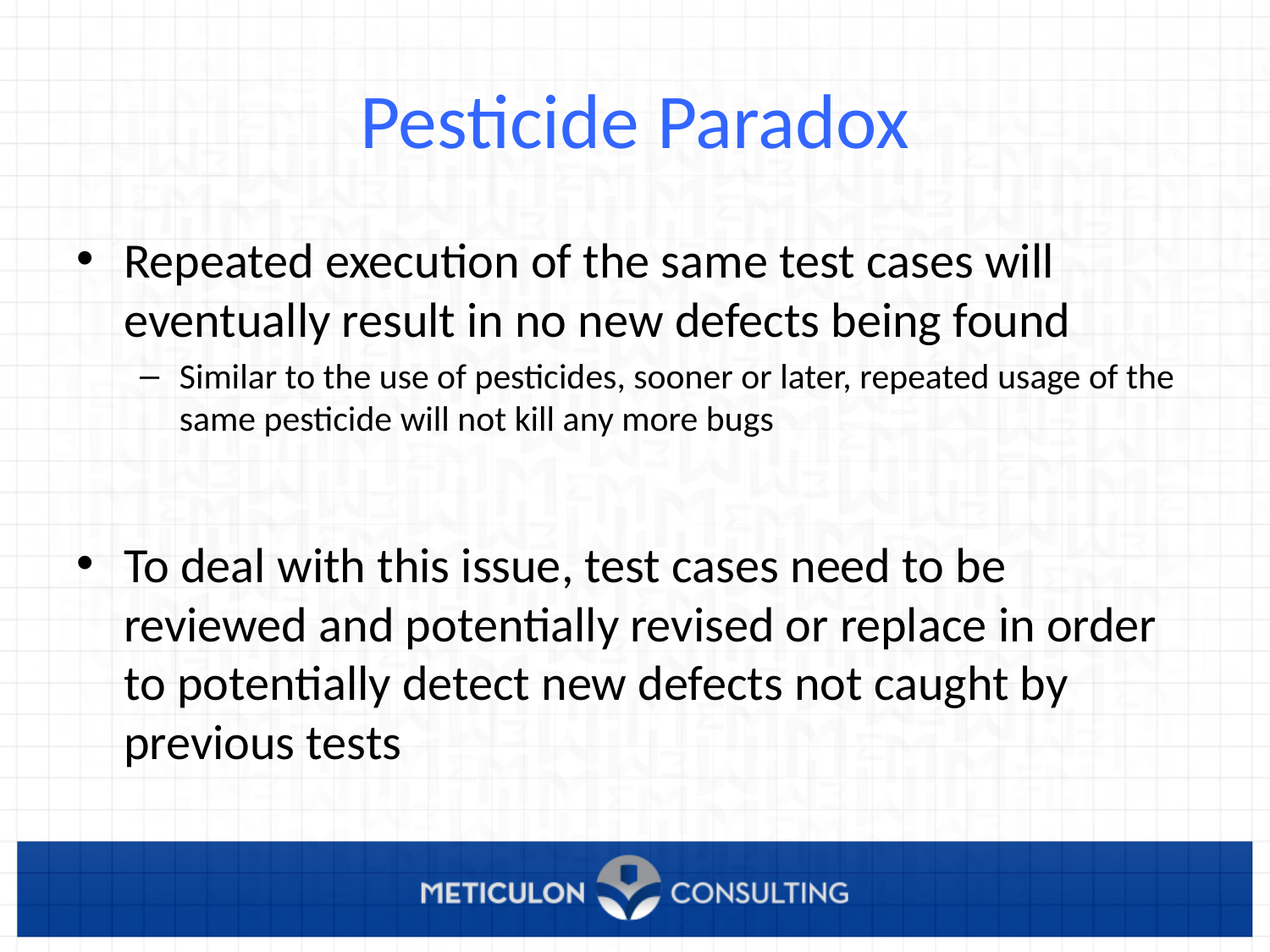

# Pesticide Paradox
Repeated execution of the same test cases will eventually result in no new defects being found
Similar to the use of pesticides, sooner or later, repeated usage of the same pesticide will not kill any more bugs
To deal with this issue, test cases need to be reviewed and potentially revised or replace in order to potentially detect new defects not caught by previous tests